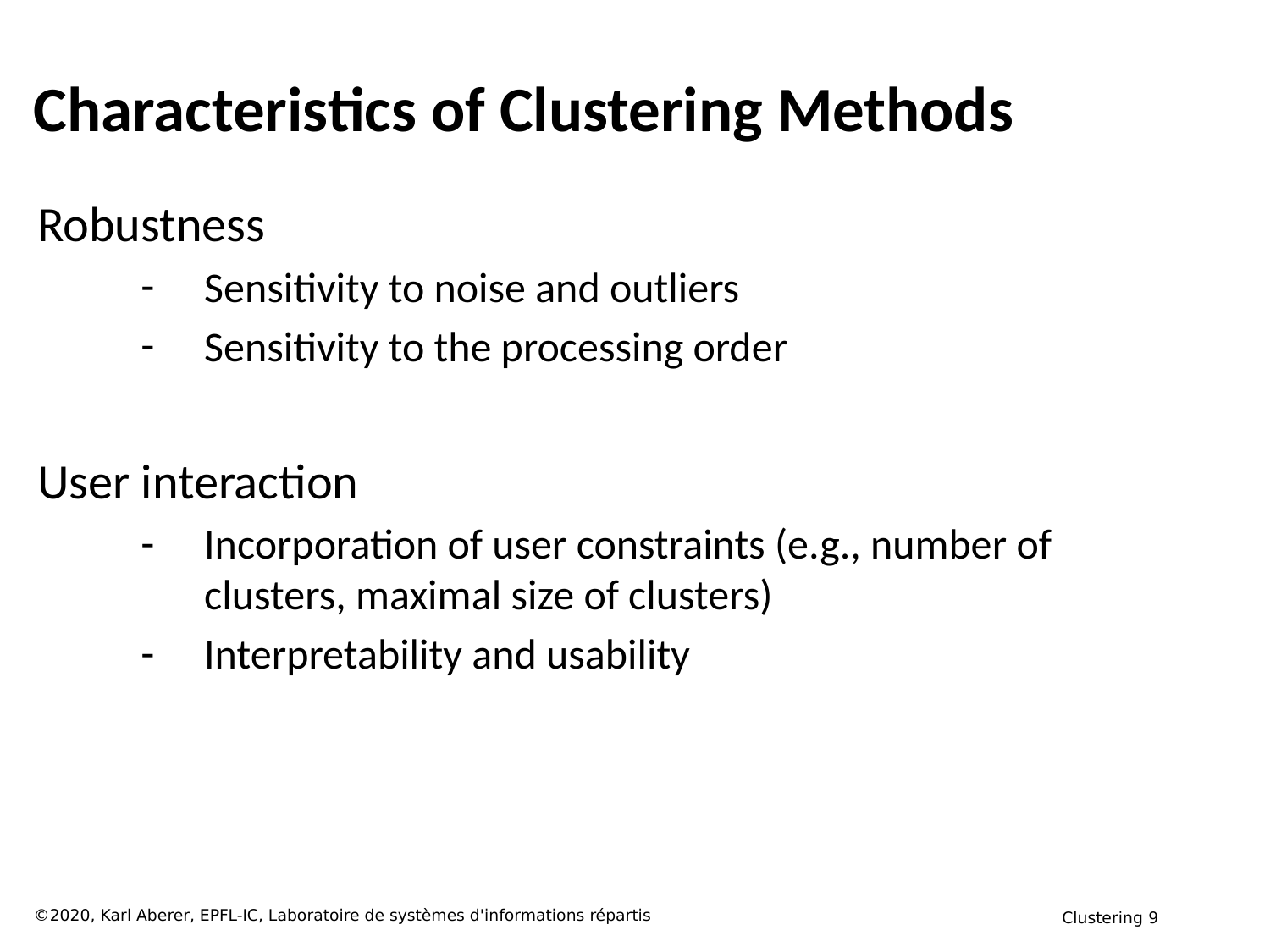

# Characteristics of Clustering Methods
Robustness
Sensitivity to noise and outliers
Sensitivity to the processing order

User interaction
Incorporation of user constraints (e.g., number of clusters, maximal size of clusters)
Interpretability and usability
©2020, Karl Aberer, EPFL-IC, Laboratoire de systèmes d'informations répartis